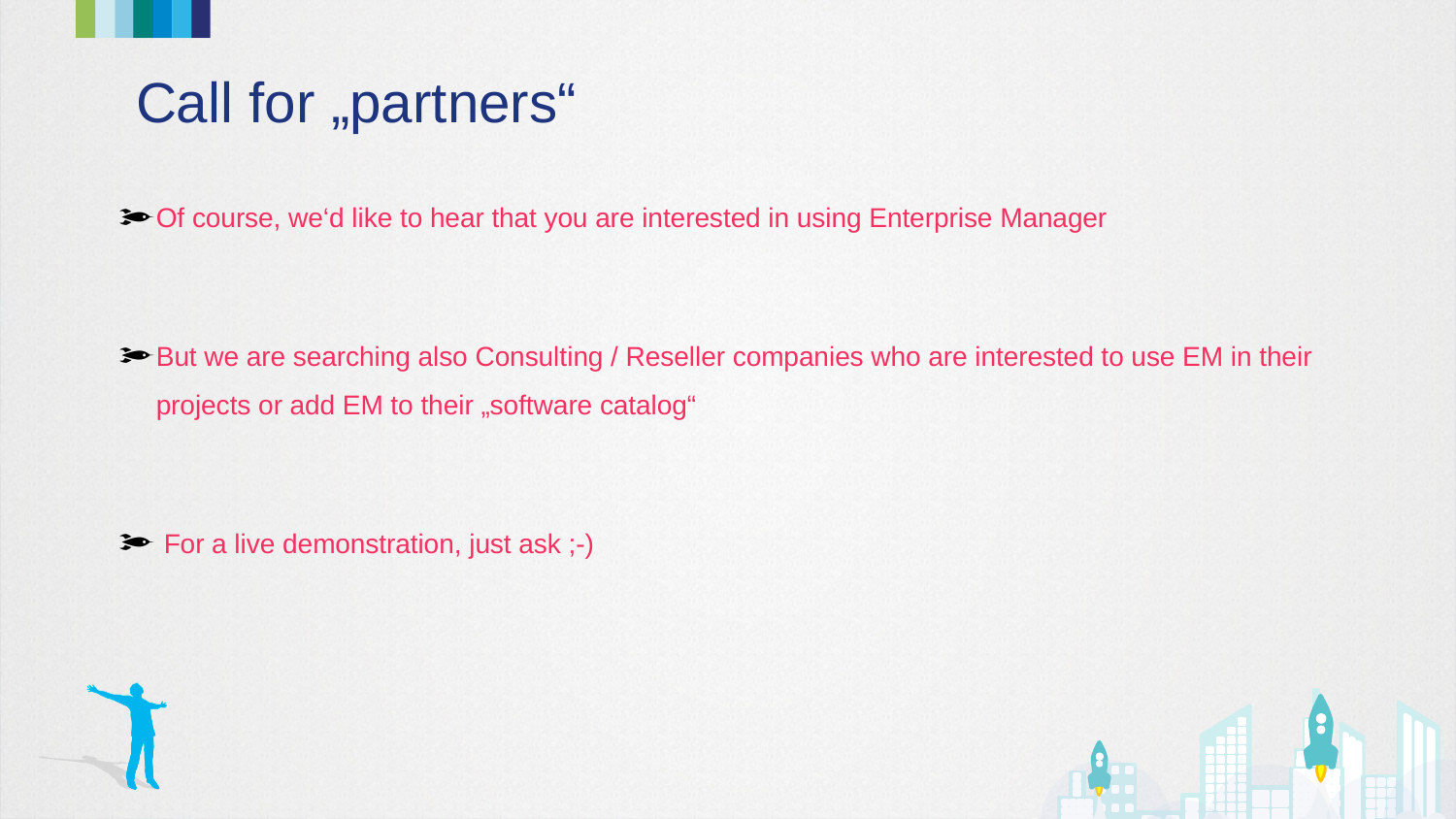

# Call for „partners“
Of course, we‘d like to hear that you are interested in using Enterprise Manager

But we are searching also Consulting / Reseller companies who are interested to use EM in their projects or add EM to their „software catalog“

 For a live demonstration, just ask ;-)